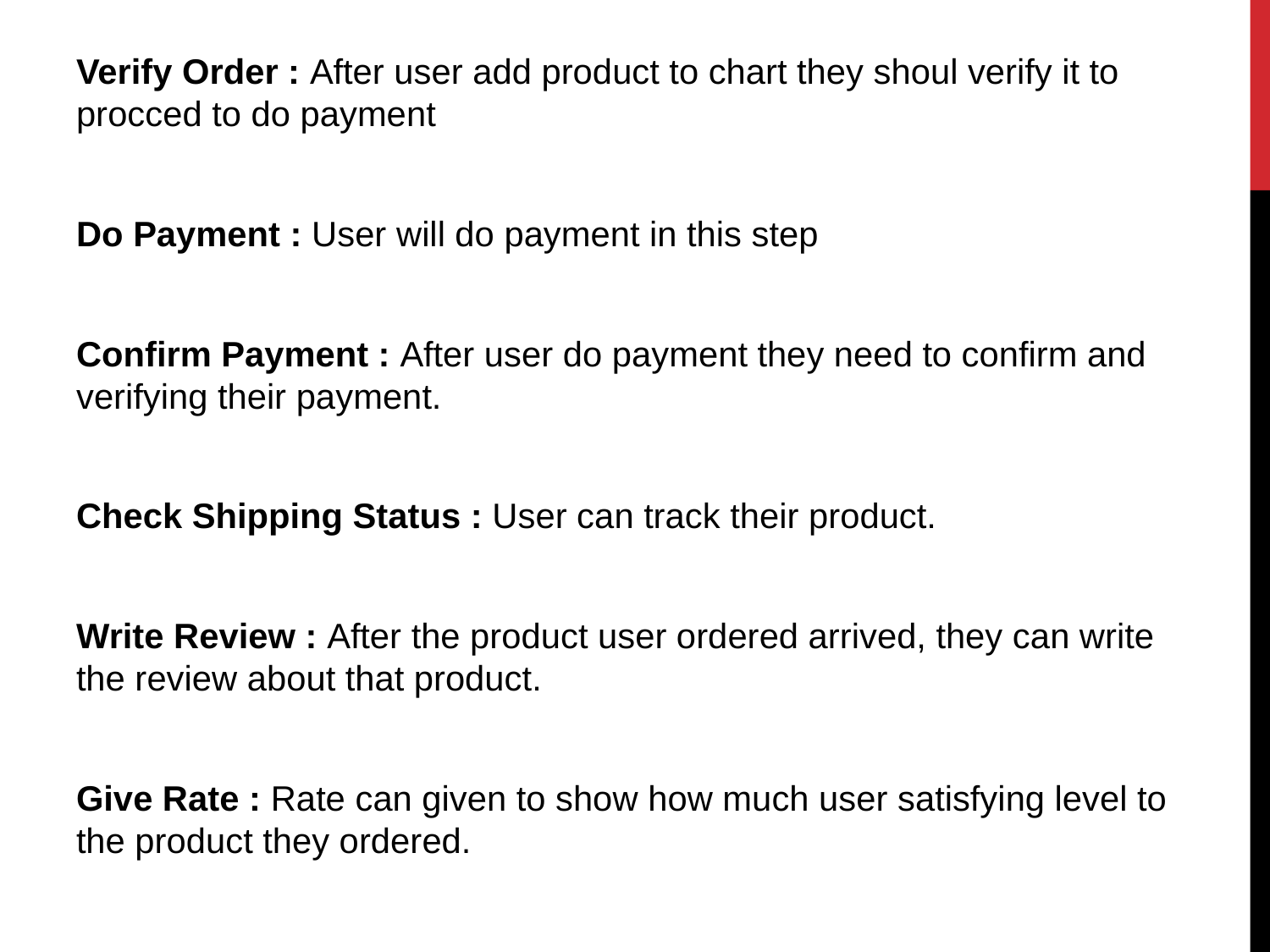

Verify Order : After user add product to chart they shoul verify it to procced to do payment

Do Payment : User will do payment in this step

Confirm Payment : After user do payment they need to confirm and verifying their payment.

Check Shipping Status : User can track their product.

Write Review : After the product user ordered arrived, they can write the review about that product.

Give Rate : Rate can given to show how much user satisfying level to the product they ordered.